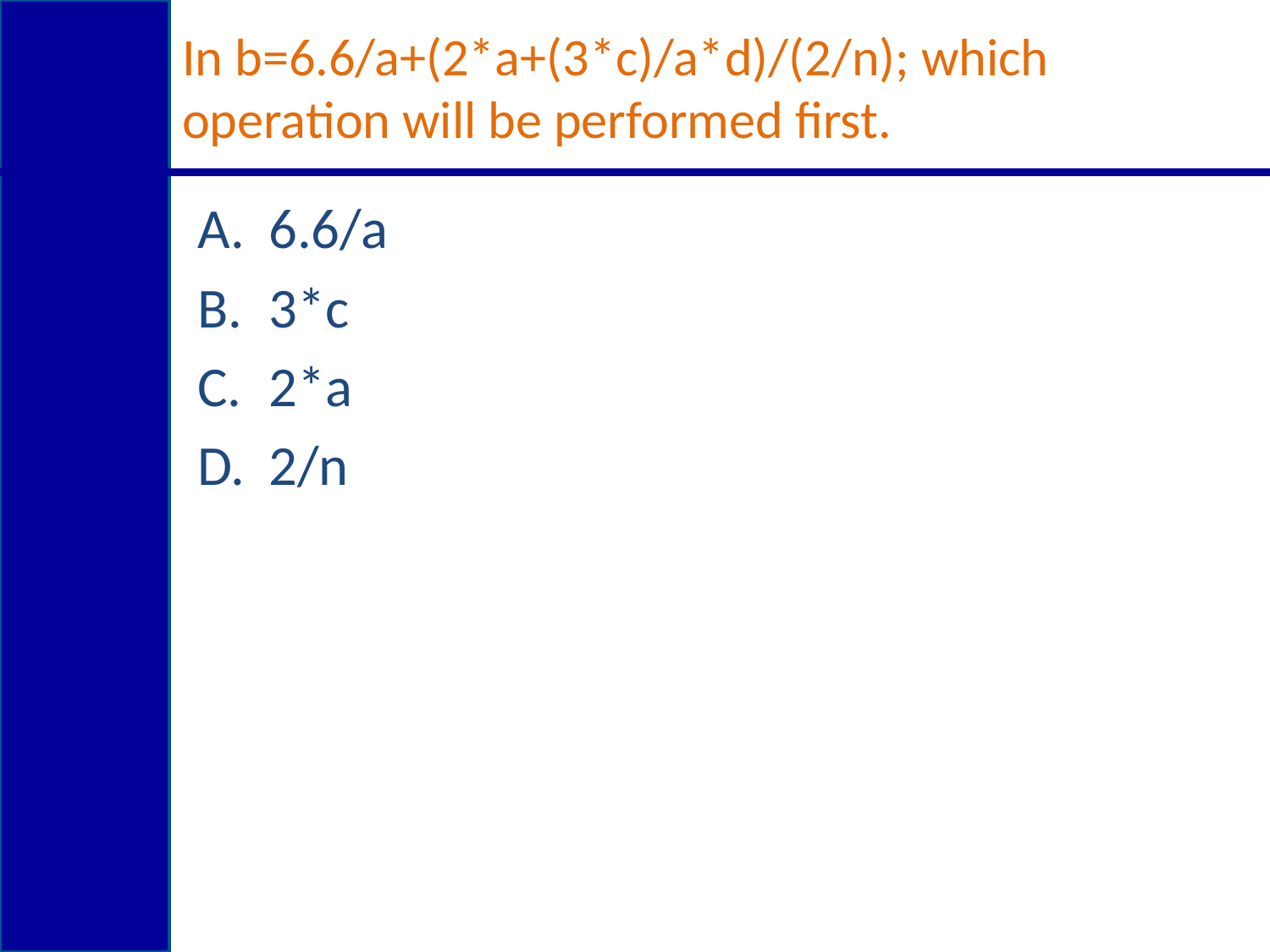

# In b=6.6/a+(2*a+(3*c)/a*d)/(2/n); which operation will be performed first.
6.6/a
3*c
2*a
2/n